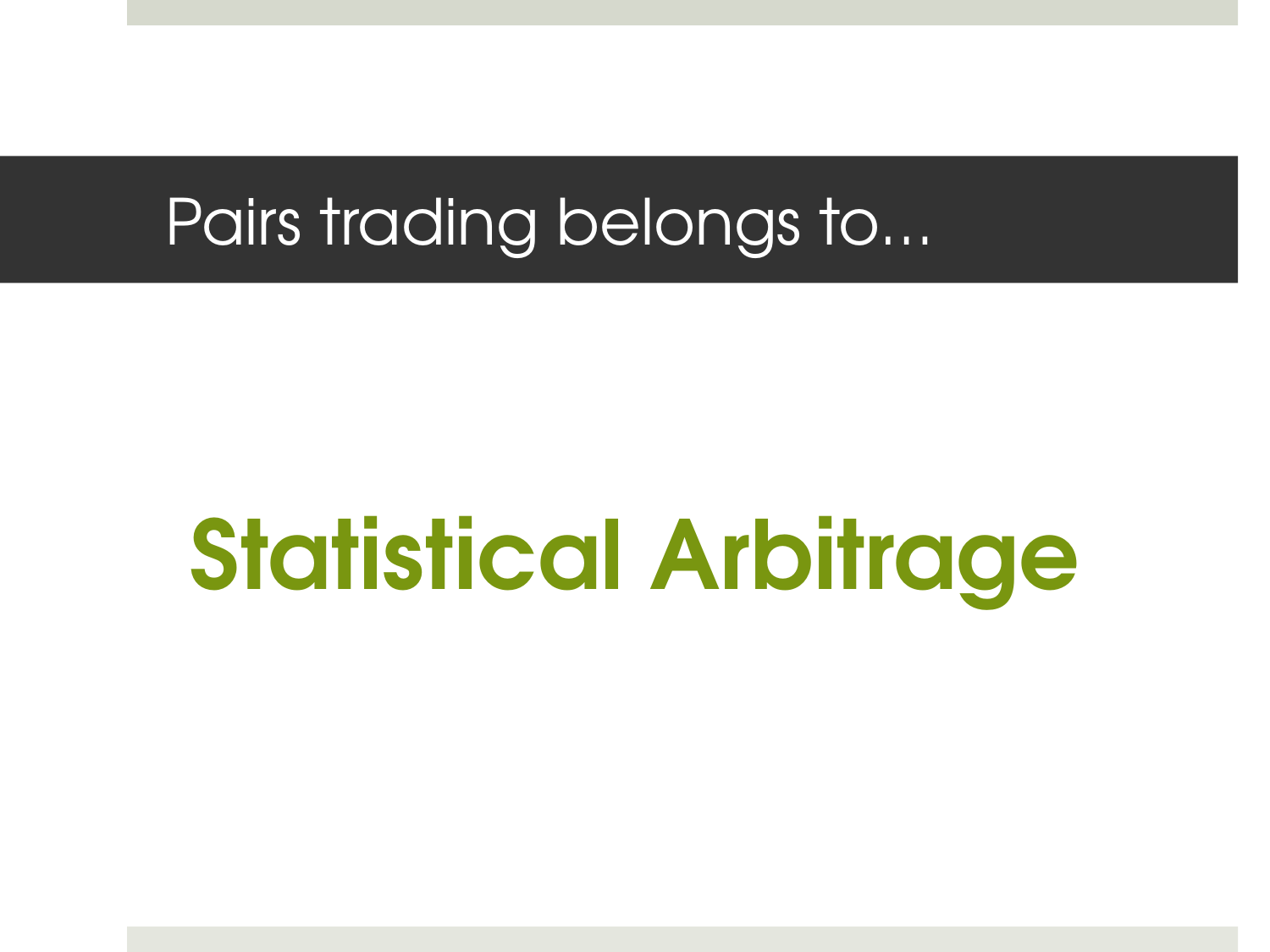

# Pairs trading belongs to…
Statistical Arbitrage